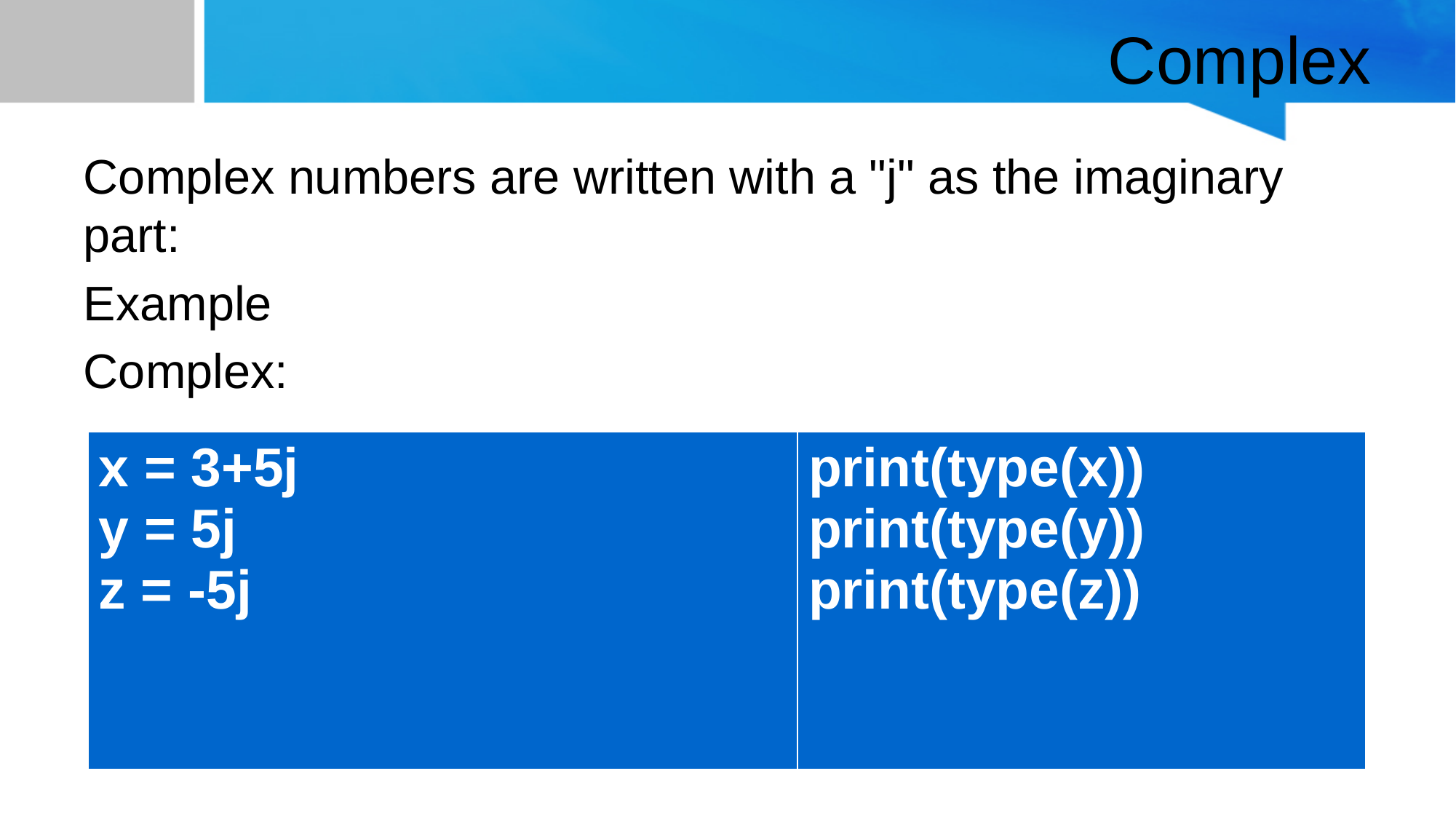

# Complex
Complex numbers are written with a "j" as the imaginary part:
Example
Complex:
| x = 3+5j y = 5j z = -5j | print(type(x)) print(type(y)) print(type(z)) |
| --- | --- |